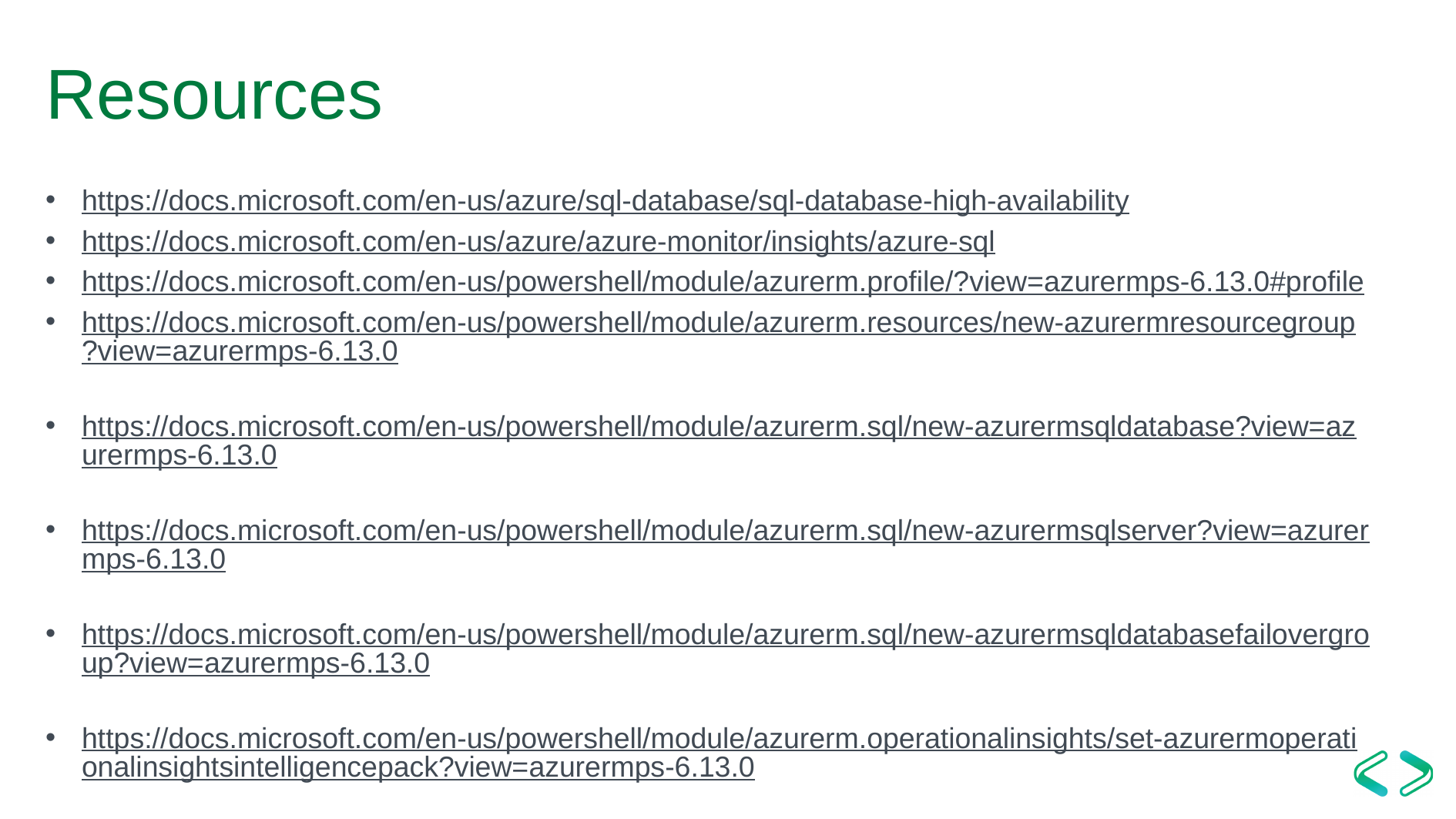

# Resources
https://docs.microsoft.com/en-us/azure/sql-database/sql-database-high-availability
https://docs.microsoft.com/en-us/azure/azure-monitor/insights/azure-sql
https://docs.microsoft.com/en-us/powershell/module/azurerm.profile/?view=azurermps-6.13.0#profile
https://docs.microsoft.com/en-us/powershell/module/azurerm.resources/new-azurermresourcegroup?view=azurermps-6.13.0
https://docs.microsoft.com/en-us/powershell/module/azurerm.sql/new-azurermsqldatabase?view=azurermps-6.13.0
https://docs.microsoft.com/en-us/powershell/module/azurerm.sql/new-azurermsqlserver?view=azurermps-6.13.0
https://docs.microsoft.com/en-us/powershell/module/azurerm.sql/new-azurermsqldatabasefailovergroup?view=azurermps-6.13.0
https://docs.microsoft.com/en-us/powershell/module/azurerm.operationalinsights/set-azurermoperationalinsightsintelligencepack?view=azurermps-6.13.0